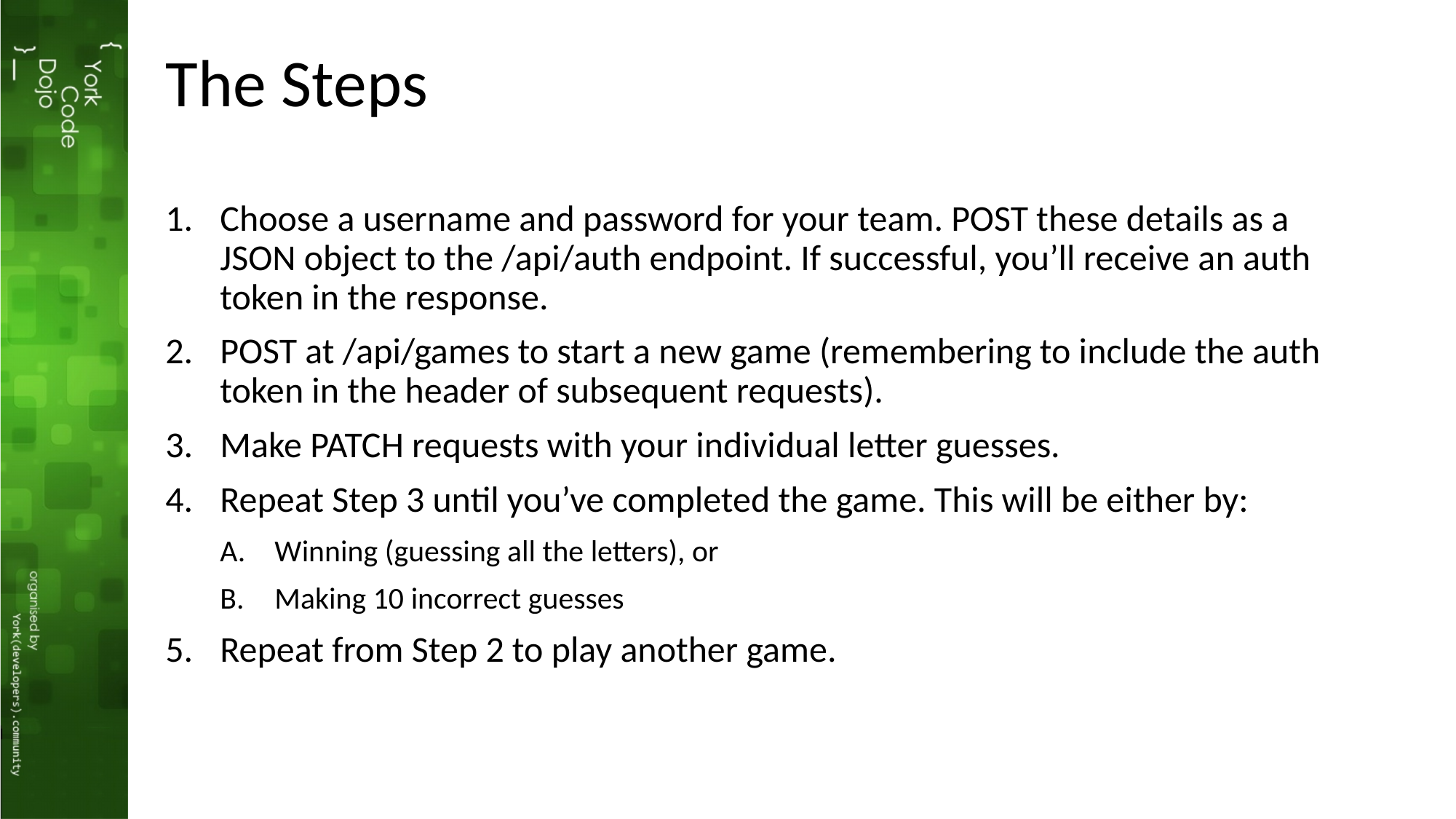

# The Steps

Choose a username and password for your team. POST these details as a JSON object to the /api/auth endpoint. If successful, you’ll receive an auth token in the response.
POST at /api/games to start a new game (remembering to include the auth token in the header of subsequent requests).
Make PATCH requests with your individual letter guesses.
Repeat Step 3 until you’ve completed the game. This will be either by:
Winning (guessing all the letters), or
Making 10 incorrect guesses
Repeat from Step 2 to play another game.